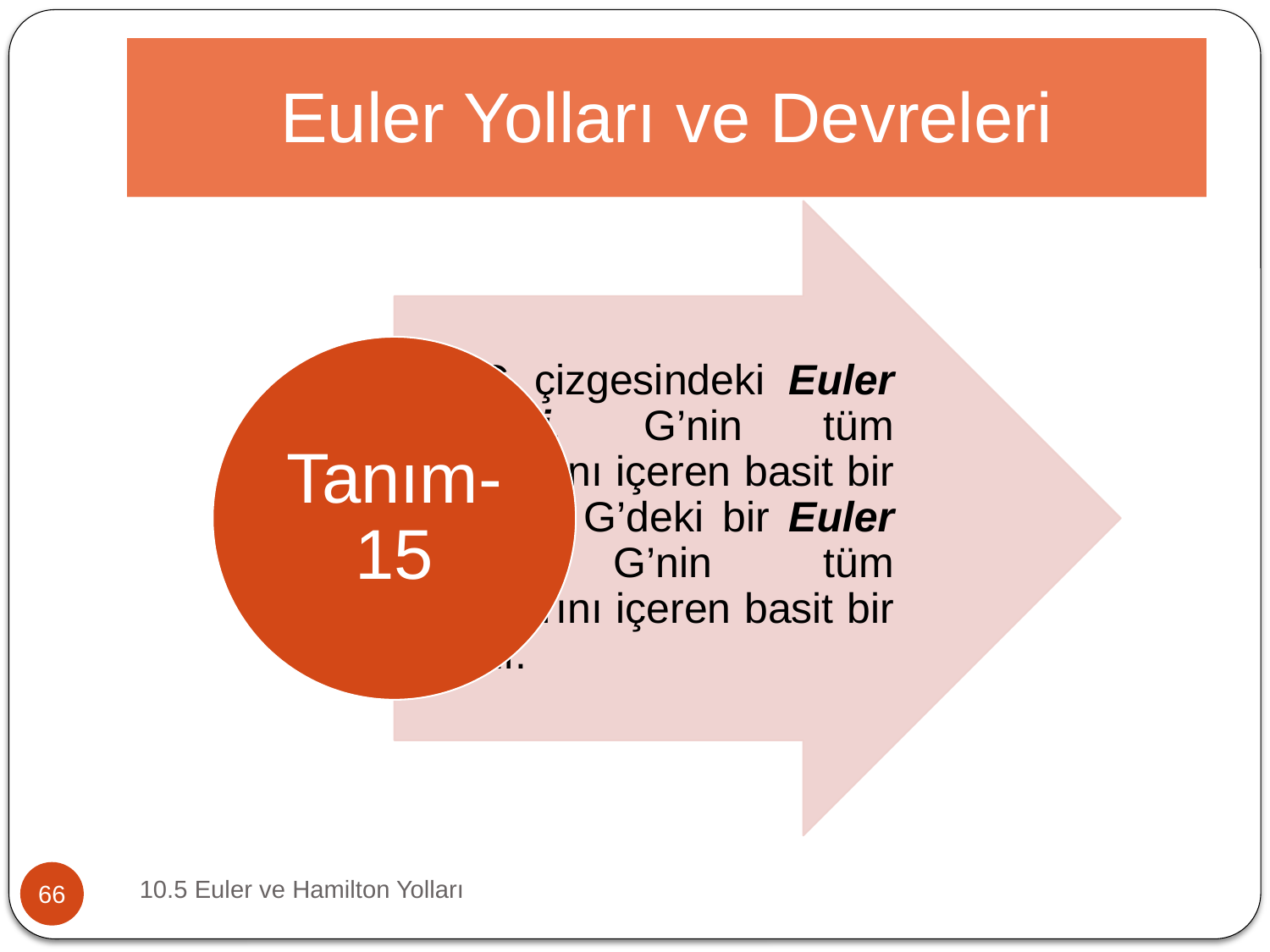

# Euler Yolları ve Devreleri
Bir G çizgesindeki Euler devresi, G’nin tüm kenarlarını içeren basit bir devredir. G’deki bir Euler yolu, G’nin tüm kenarlarını içeren basit bir yoldur.
Tanım-15
10.5 Euler ve Hamilton Yolları
66